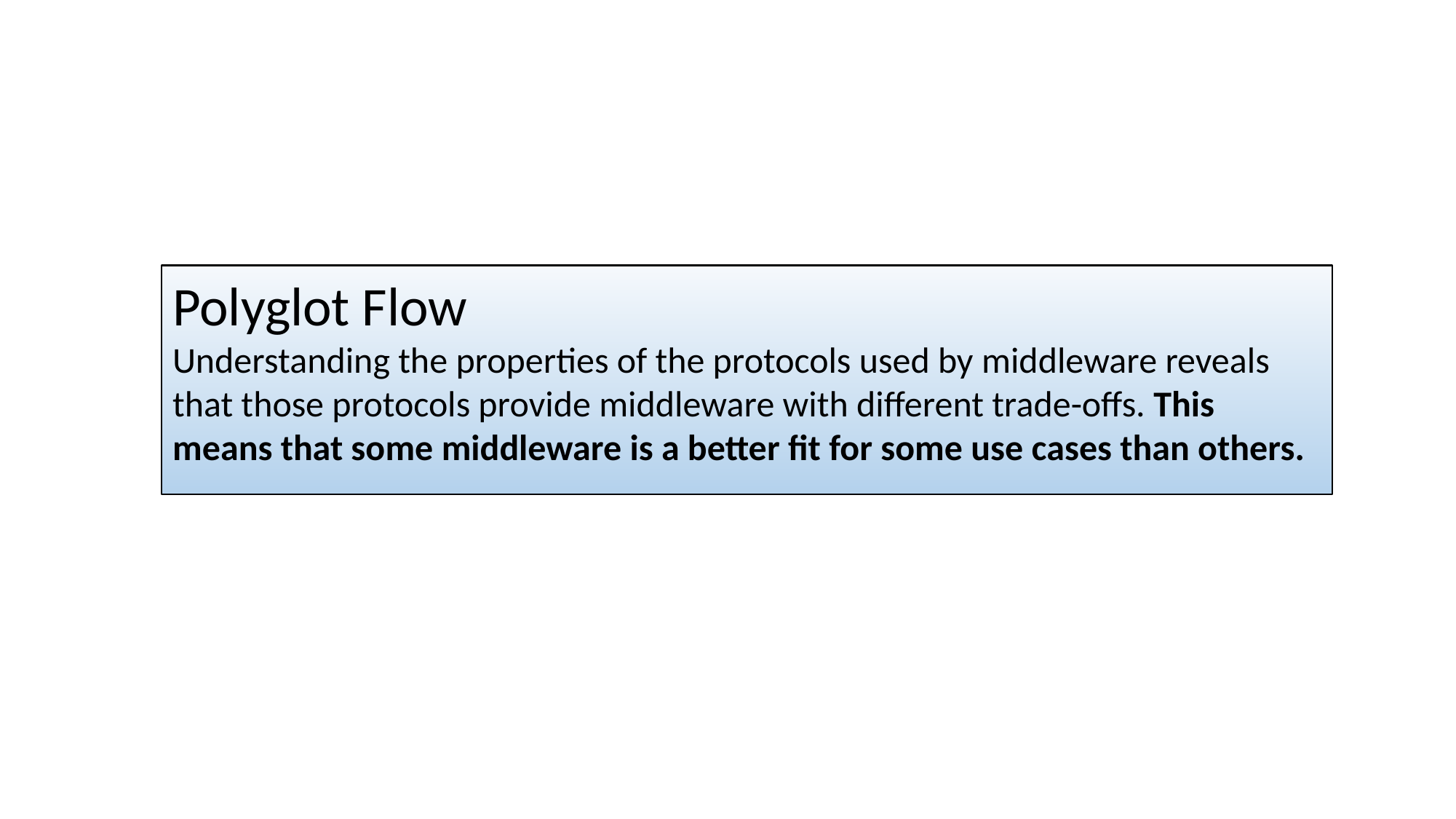

Polyglot Flow
Understanding the properties of the protocols used by middleware reveals that those protocols provide middleware with different trade-offs. This means that some middleware is a better fit for some use cases than others.